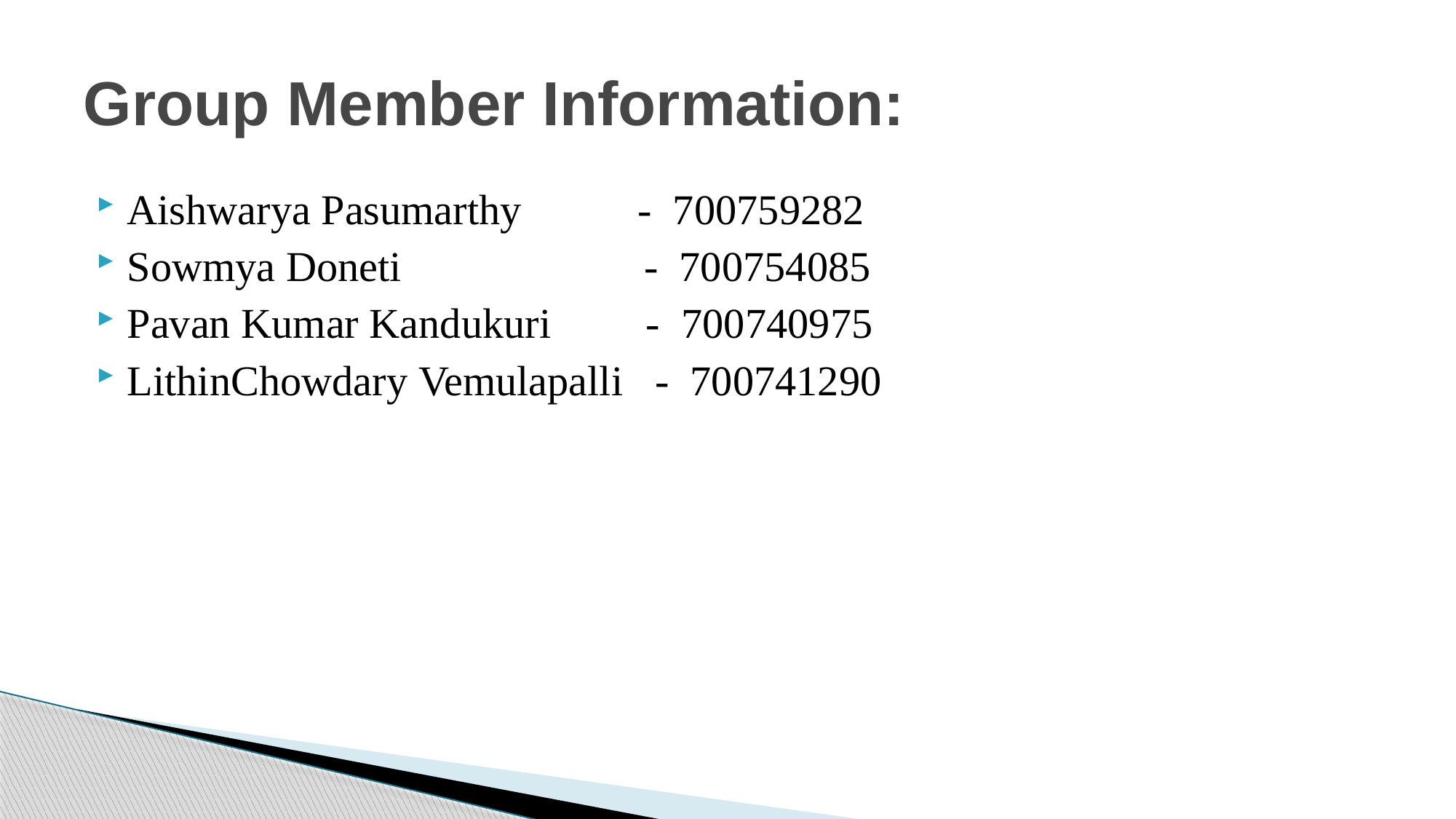

# Group Member Information:
Aishwarya Pasumarthy           -  700759282
Sowmya Doneti                       -  700754085
Pavan Kumar Kandukuri         -  700740975
LithinChowdary Vemulapalli   -  700741290